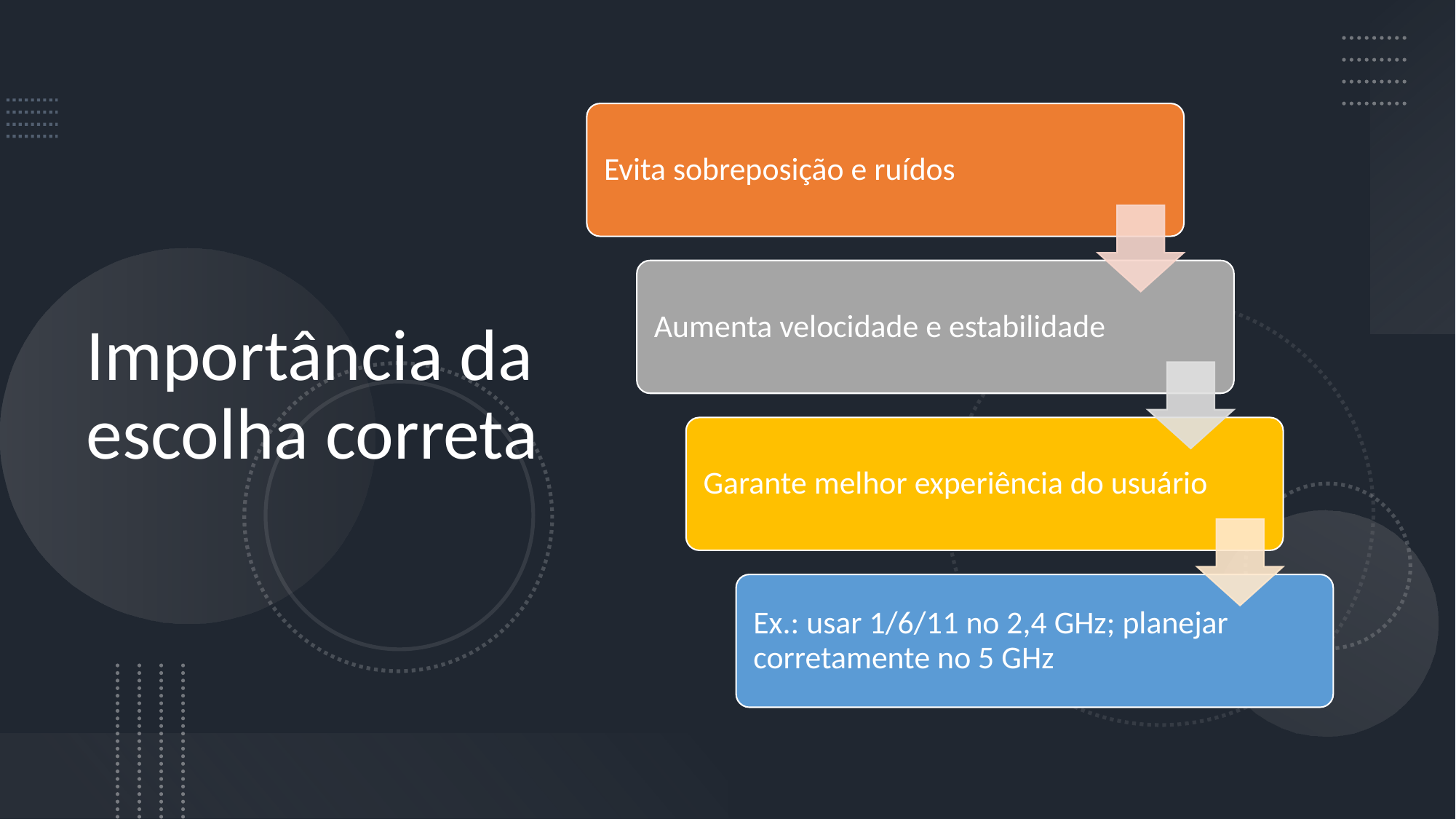

# Importância da escolha correta
Evita sobreposição e ruídos
Aumenta velocidade e estabilidade
Garante melhor experiência do usuário
Ex.: usar 1/6/11 no 2,4 GHz; planejar corretamente no 5 GHz